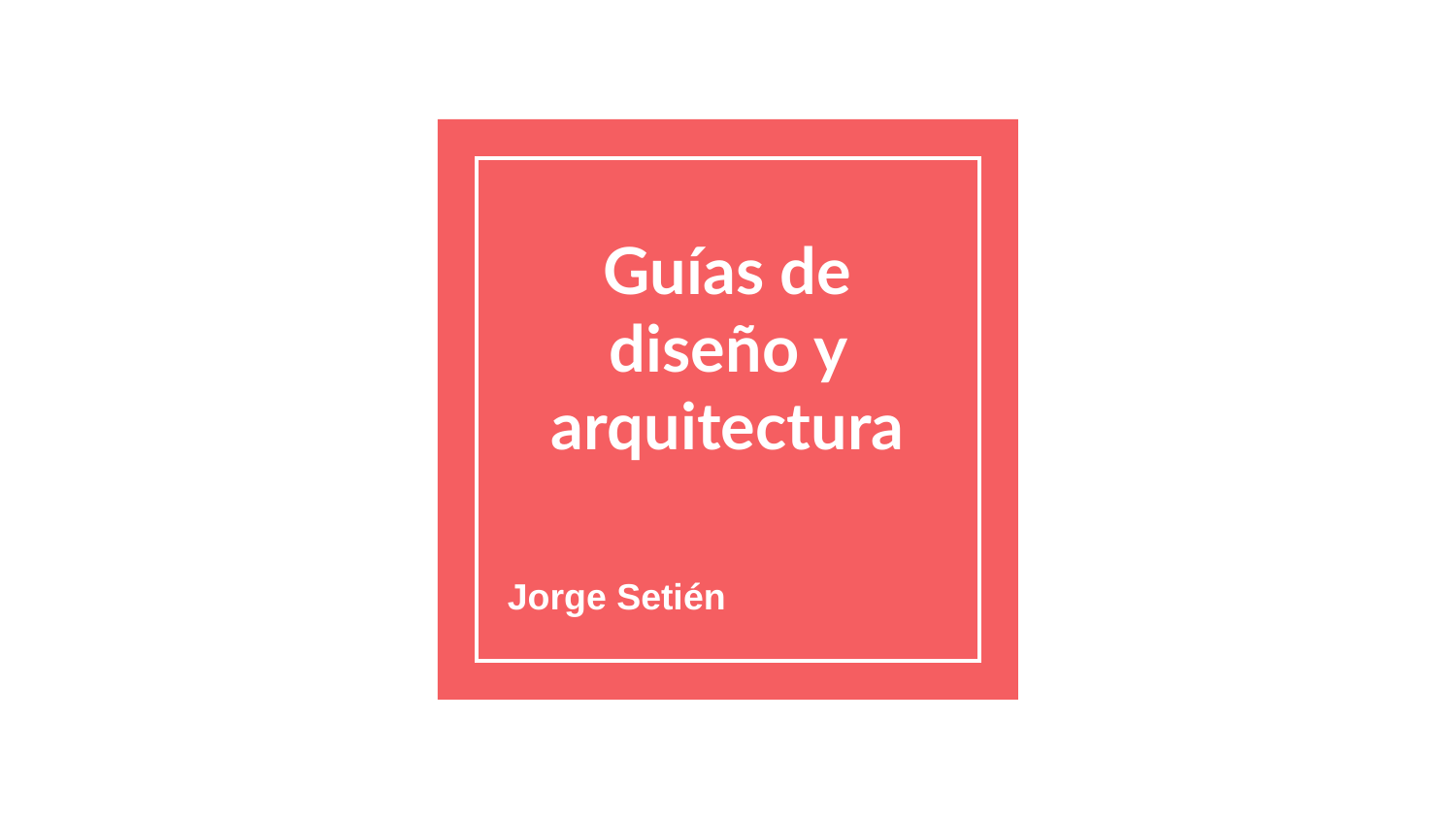

# Guías de diseño y arquitectura

Jorge Setién